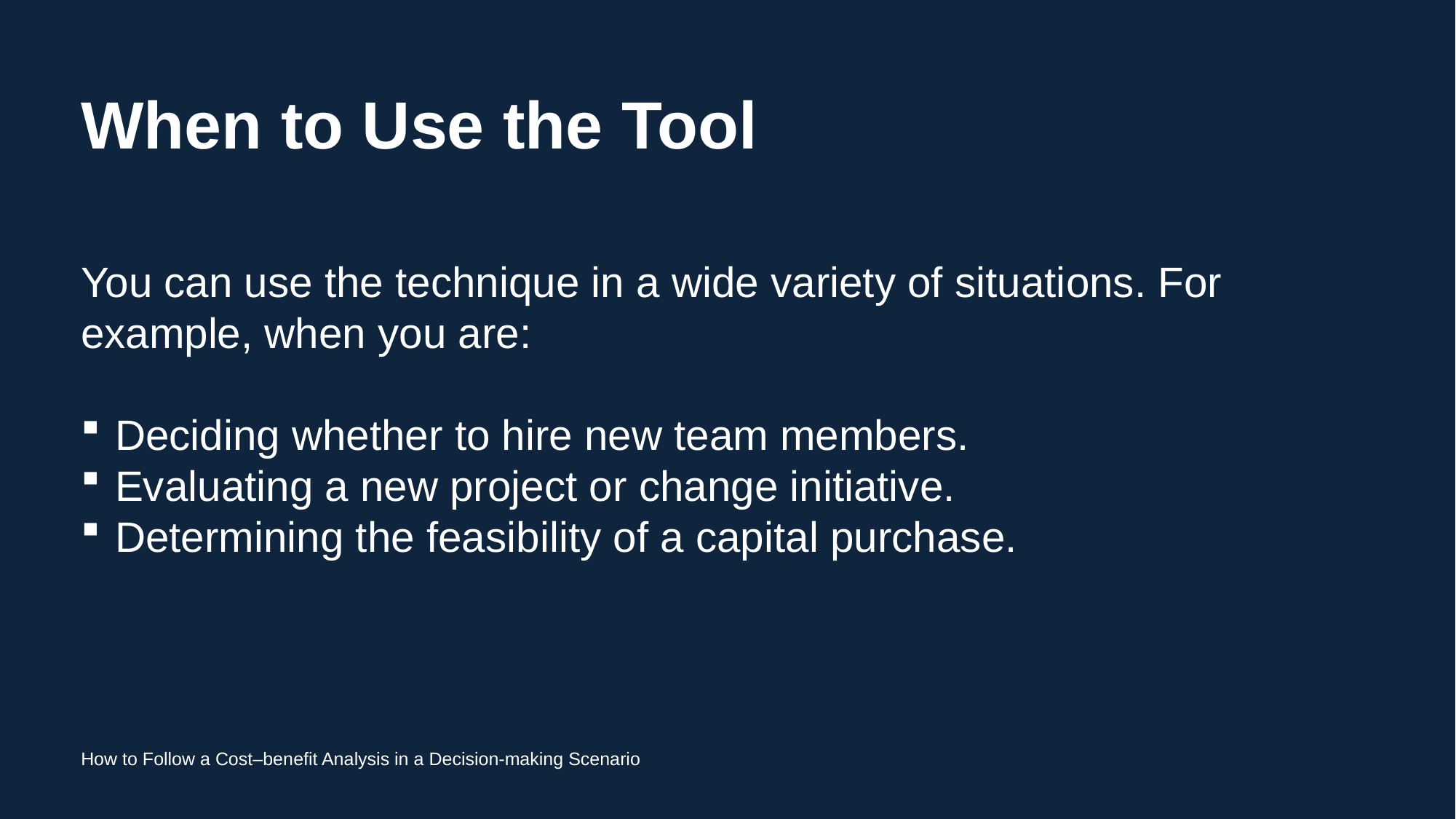

# When to Use the Tool
You can use the technique in a wide variety of situations. For example, when you are:

Deciding whether to hire new team members.
Evaluating a new project or change initiative.
Determining the feasibility of a capital purchase.
How to Follow a Cost–benefit Analysis in a Decision-making Scenario